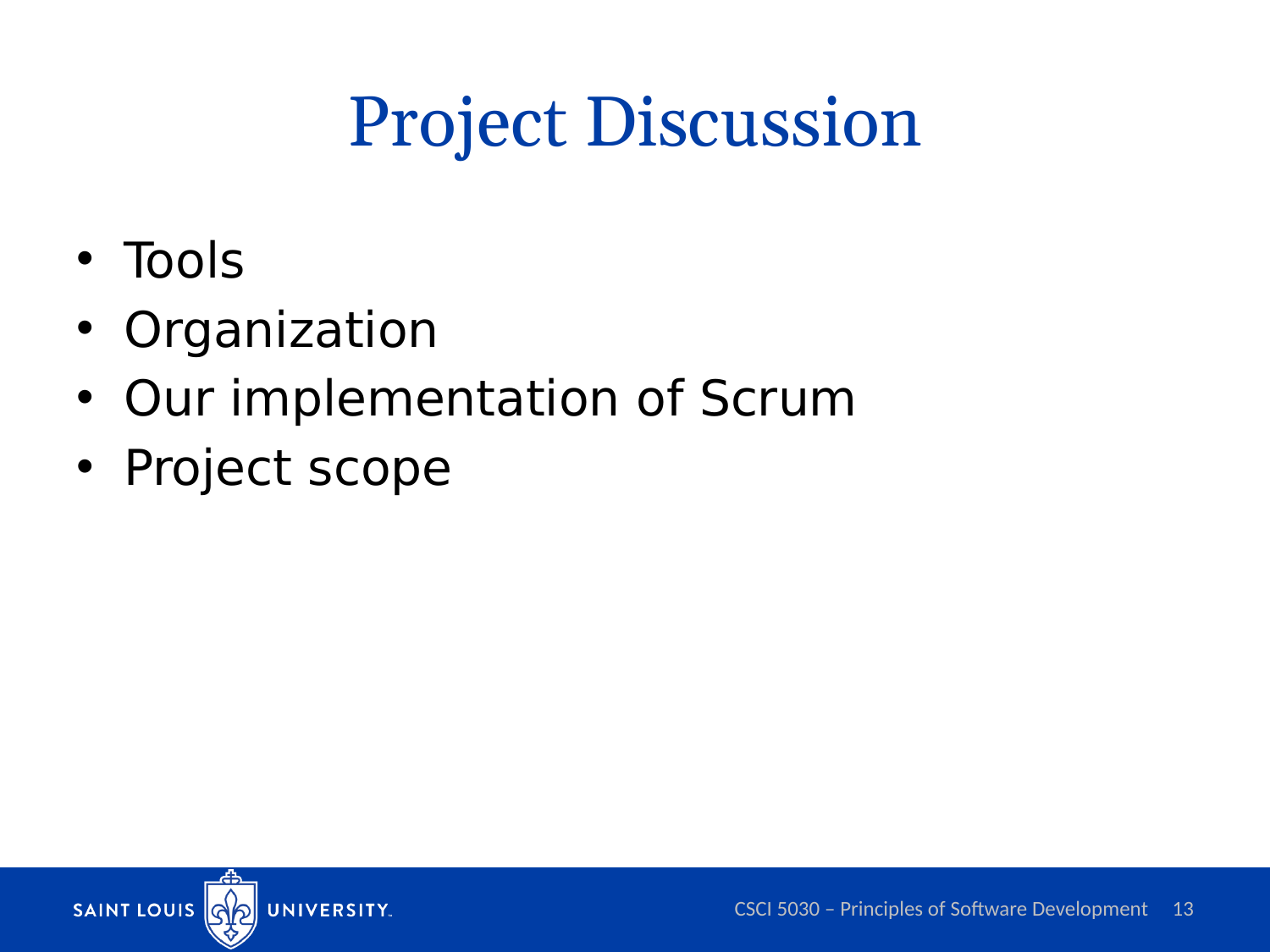

# Project Discussion
Tools
Organization
Our implementation of Scrum
Project scope
CSCI 5030 – Principles of Software Development
13